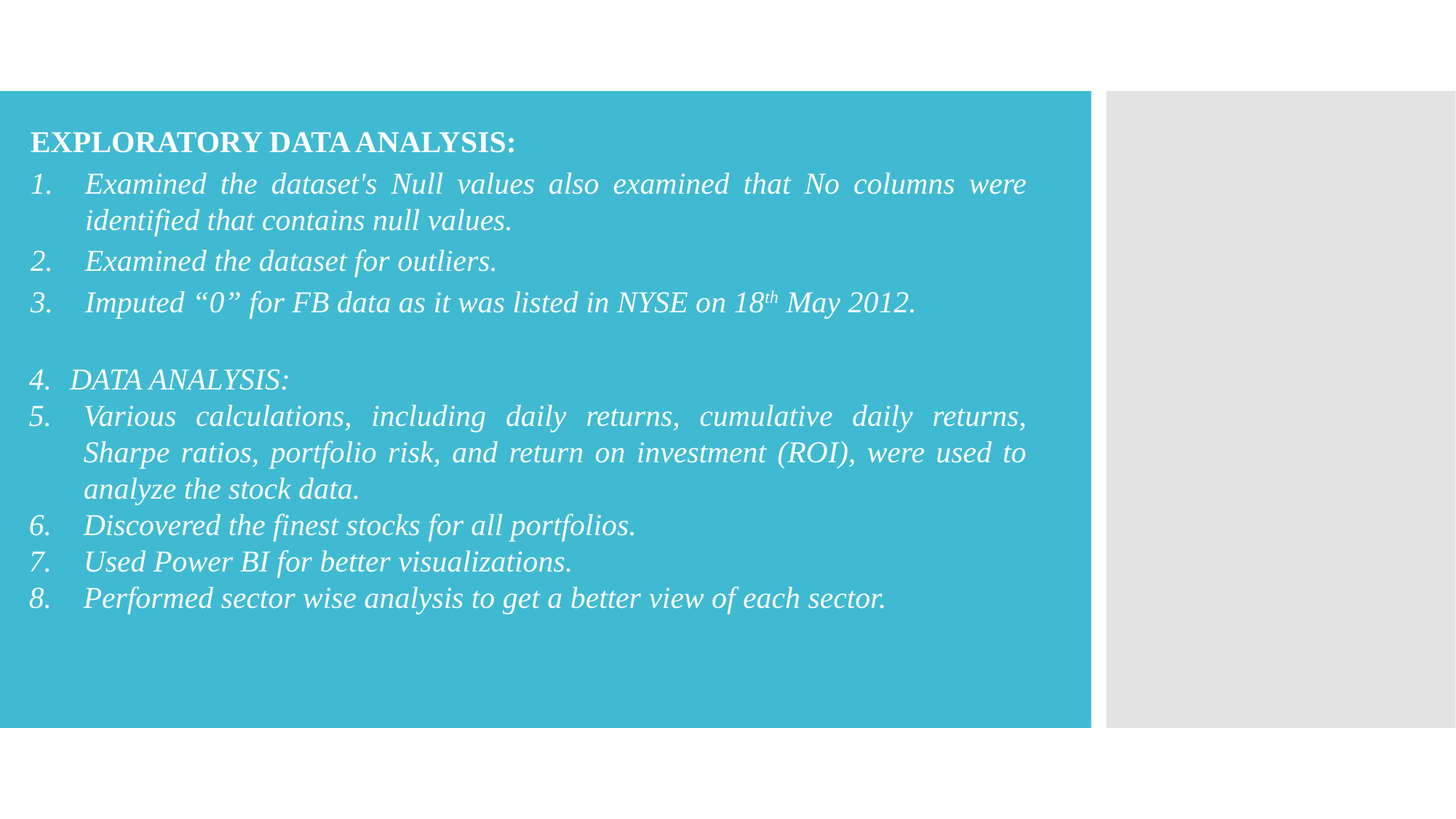

EXPLORATORY DATA ANALYSIS:
Examined the dataset's Null values also examined that No columns were identified that contains null values.
Examined the dataset for outliers.
Imputed “0” for FB data as it was listed in NYSE on 18th May 2012.

DATA ANALYSIS:
Various calculations, including daily returns, cumulative daily returns, Sharpe ratios, portfolio risk, and return on investment (ROI), were used to analyze the stock data.
Discovered the finest stocks for all portfolios.
Used Power BI for better visualizations.
Performed sector wise analysis to get a better view of each sector.